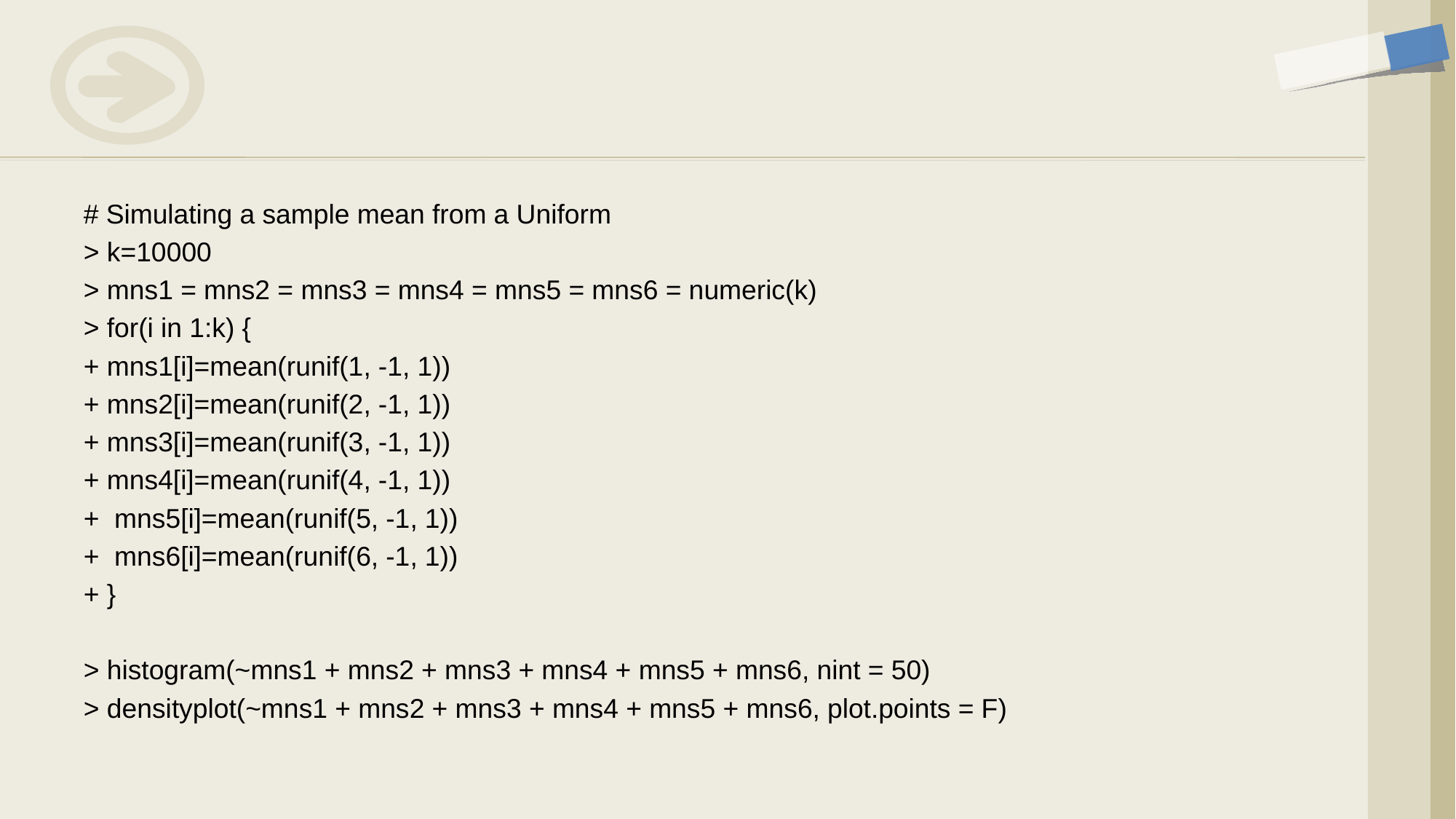

#
# Simulating a sample mean from a Uniform
> k=10000
> mns1 = mns2 = mns3 = mns4 = mns5 = mns6 = numeric(k)
> for(i in 1:k) {
+ mns1[i]=mean(runif(1, -1, 1))
+ mns2[i]=mean(runif(2, -1, 1))
+ mns3[i]=mean(runif(3, -1, 1))
+ mns4[i]=mean(runif(4, -1, 1))
+  mns5[i]=mean(runif(5, -1, 1))
+  mns6[i]=mean(runif(6, -1, 1))
+ }

> histogram(~mns1 + mns2 + mns3 + mns4 + mns5 + mns6, nint = 50)
> densityplot(~mns1 + mns2 + mns3 + mns4 + mns5 + mns6, plot.points = F)